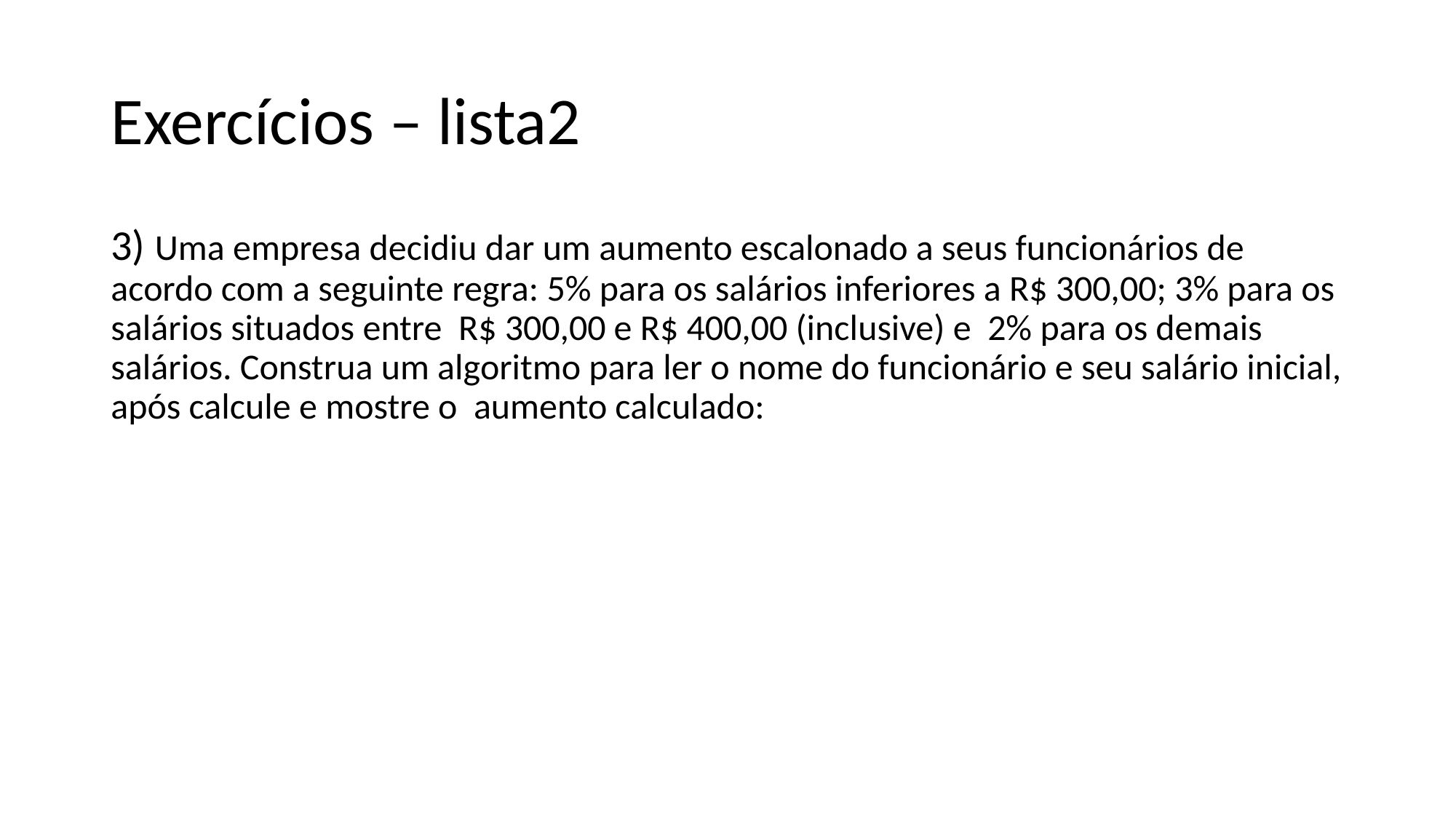

# Exercícios – lista2
3) Uma empresa decidiu dar um aumento escalonado a seus funcionários de acordo com a seguinte regra: 5% para os salários inferiores a R$ 300,00; 3% para os salários situados entre  R$ 300,00 e R$ 400,00 (inclusive) e  2% para os demais salários. Construa um algoritmo para ler o nome do funcionário e seu salário inicial, após calcule e mostre o  aumento calculado: